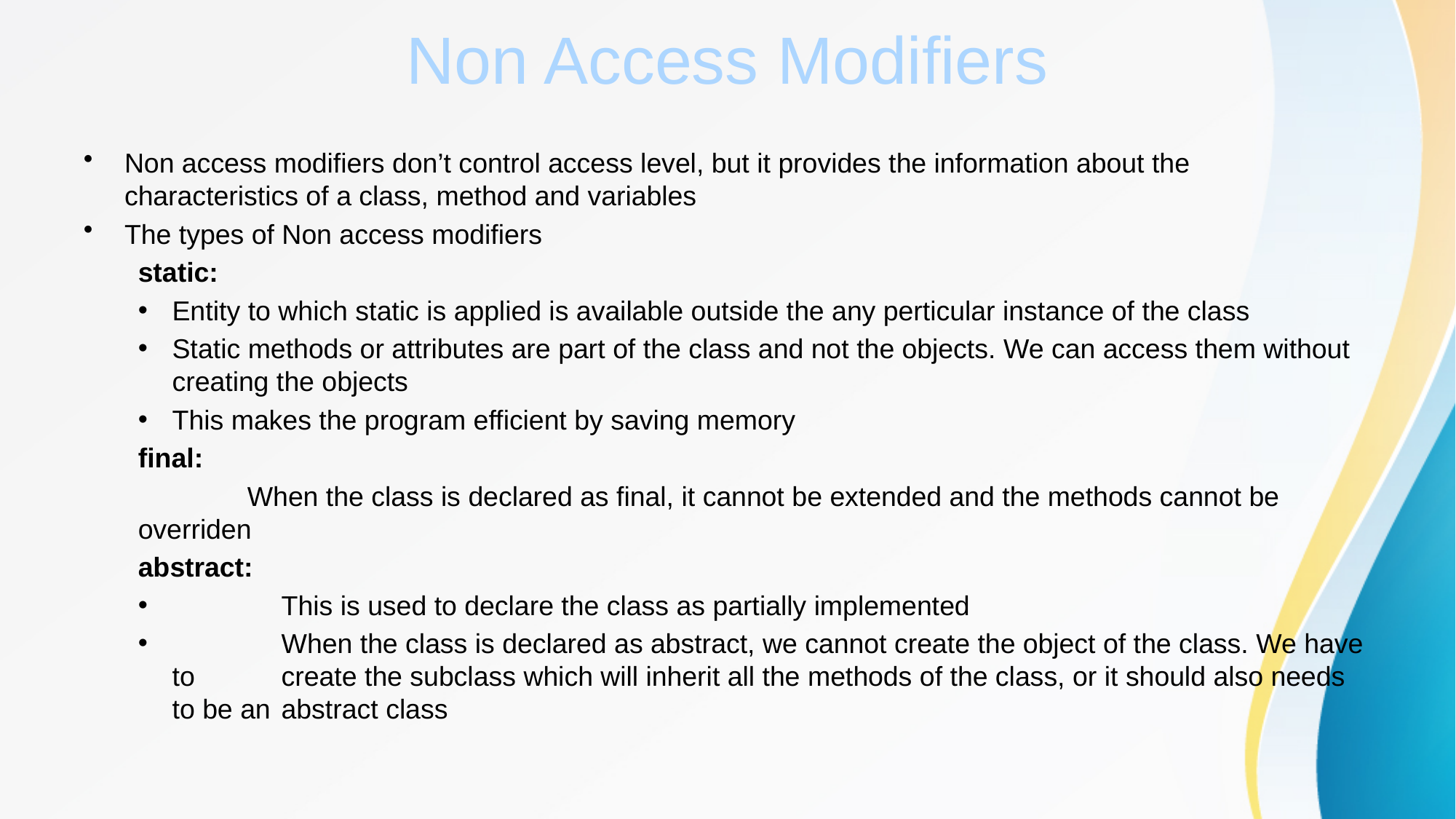

# Non Access Modifiers
Non access modifiers don’t control access level, but it provides the information about the characteristics of a class, method and variables
The types of Non access modifiers
static:
Entity to which static is applied is available outside the any perticular instance of the class
Static methods or attributes are part of the class and not the objects. We can access them without creating the objects
This makes the program efficient by saving memory
final:
	When the class is declared as final, it cannot be extended and the methods cannot be overriden
abstract:
	This is used to declare the class as partially implemented
	When the class is declared as abstract, we cannot create the object of the class. We have to 	create the subclass which will inherit all the methods of the class, or it should also needs to be an 	abstract class